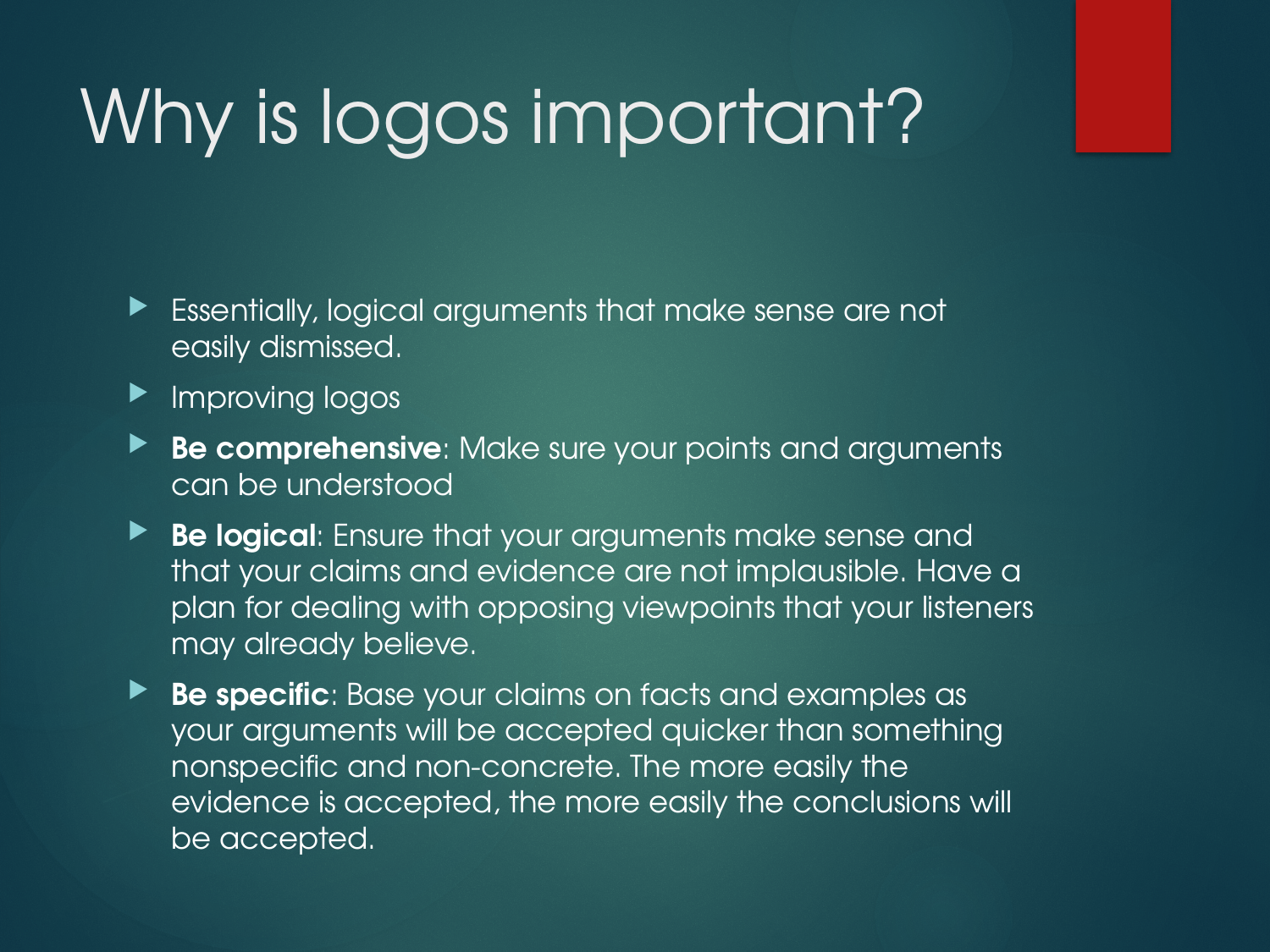

# Why is logos important?
Essentially, logical arguments that make sense are not easily dismissed.
Improving logos
Be comprehensive: Make sure your points and arguments can be understood
Be logical: Ensure that your arguments make sense and that your claims and evidence are not implausible. Have a plan for dealing with opposing viewpoints that your listeners may already believe.
Be specific: Base your claims on facts and examples as your arguments will be accepted quicker than something nonspecific and non-concrete. The more easily the evidence is accepted, the more easily the conclusions will be accepted.